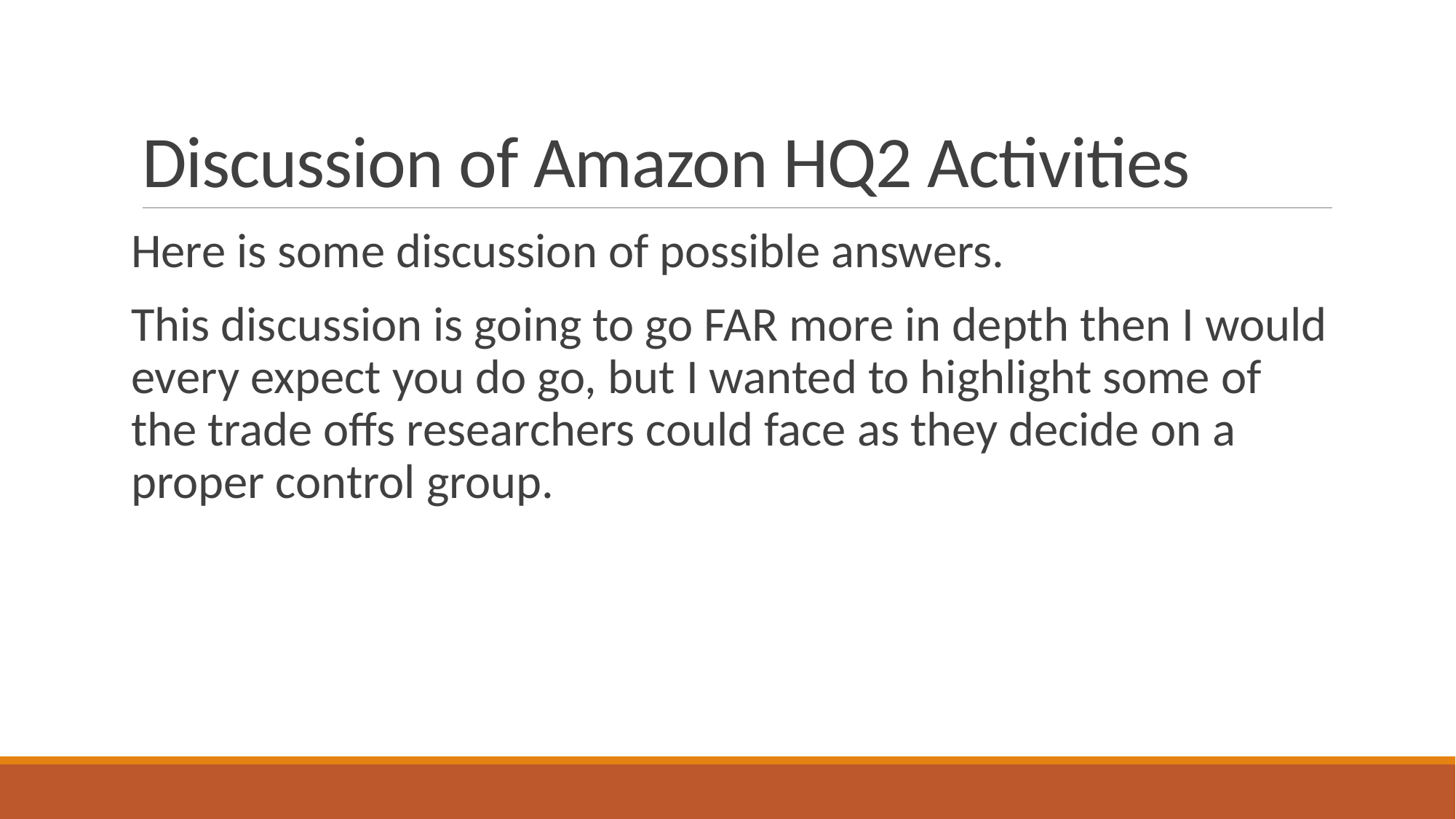

# Discussion of Amazon HQ2 Activities
Here is some discussion of possible answers.
This discussion is going to go FAR more in depth then I would every expect you do go, but I wanted to highlight some of the trade offs researchers could face as they decide on a proper control group.